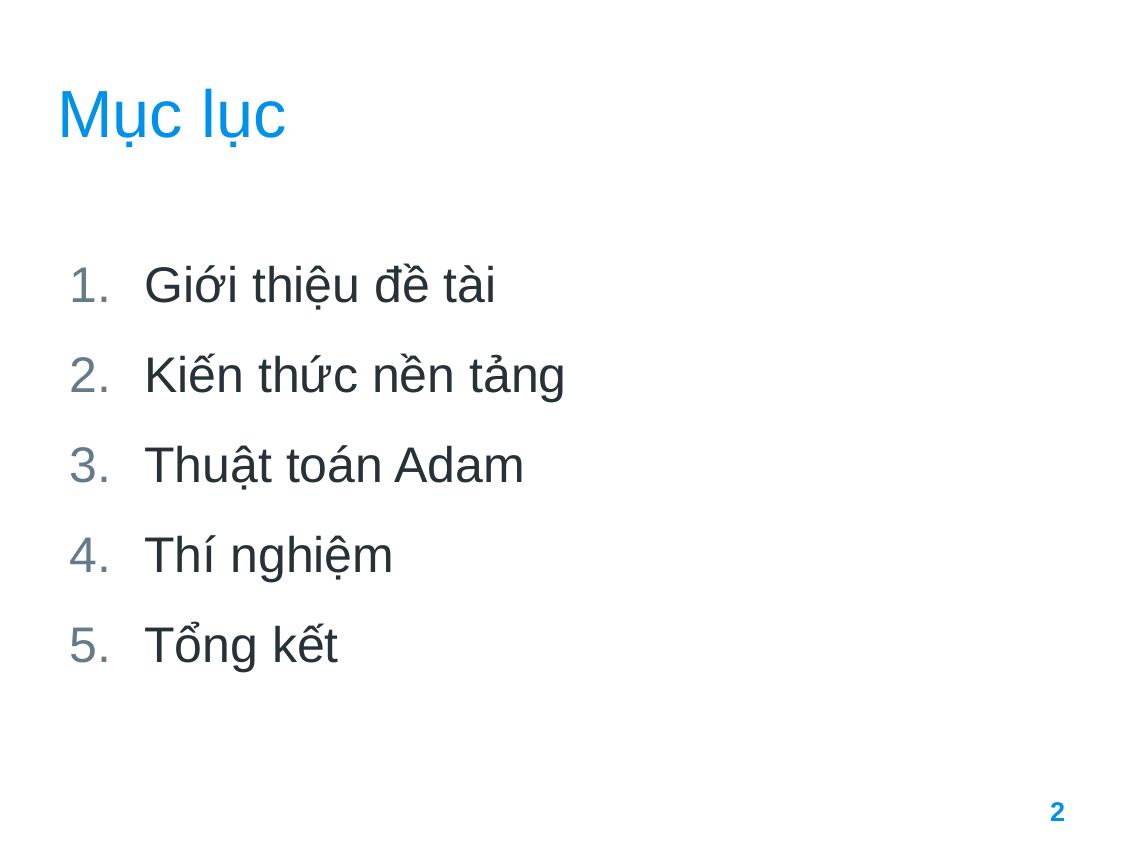

# Mục lục
Giới thiệu đề tài
Kiến thức nền tảng
Thuật toán Adam
Thí nghiệm
Tổng kết
2